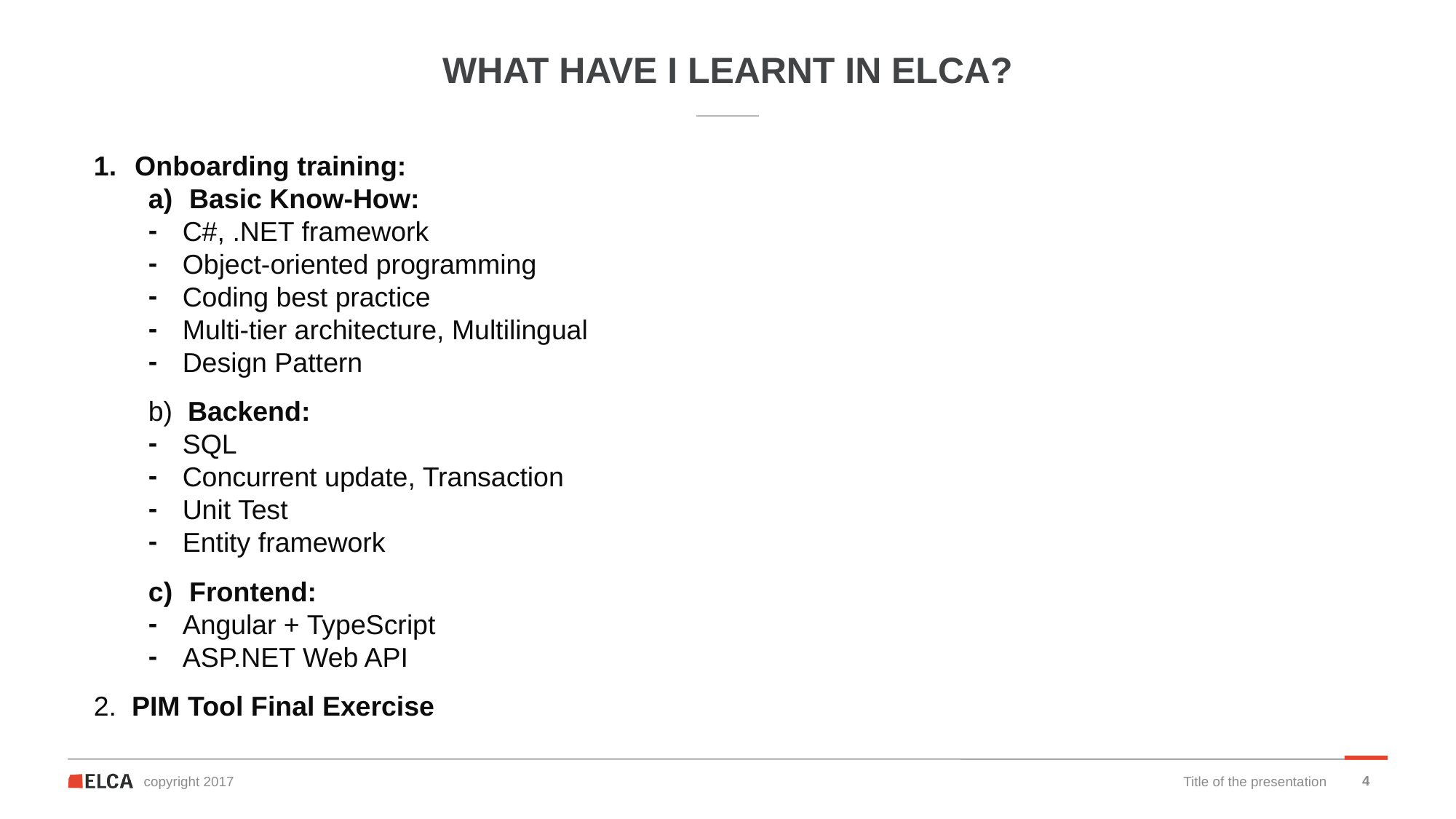

# WHAT HAVE I LEARNT IN ELCA?
Onboarding training:
Basic Know-How:
C#, .NET framework
Object-oriented programming
Coding best practice
Multi-tier architecture, Multilingual
Design Pattern
b)  Backend:
SQL
Concurrent update, Transaction
Unit Test
Entity framework
Frontend:
Angular + TypeScript
ASP.NET Web API
2.  PIM Tool Final Exercise

Title of the presentation
4